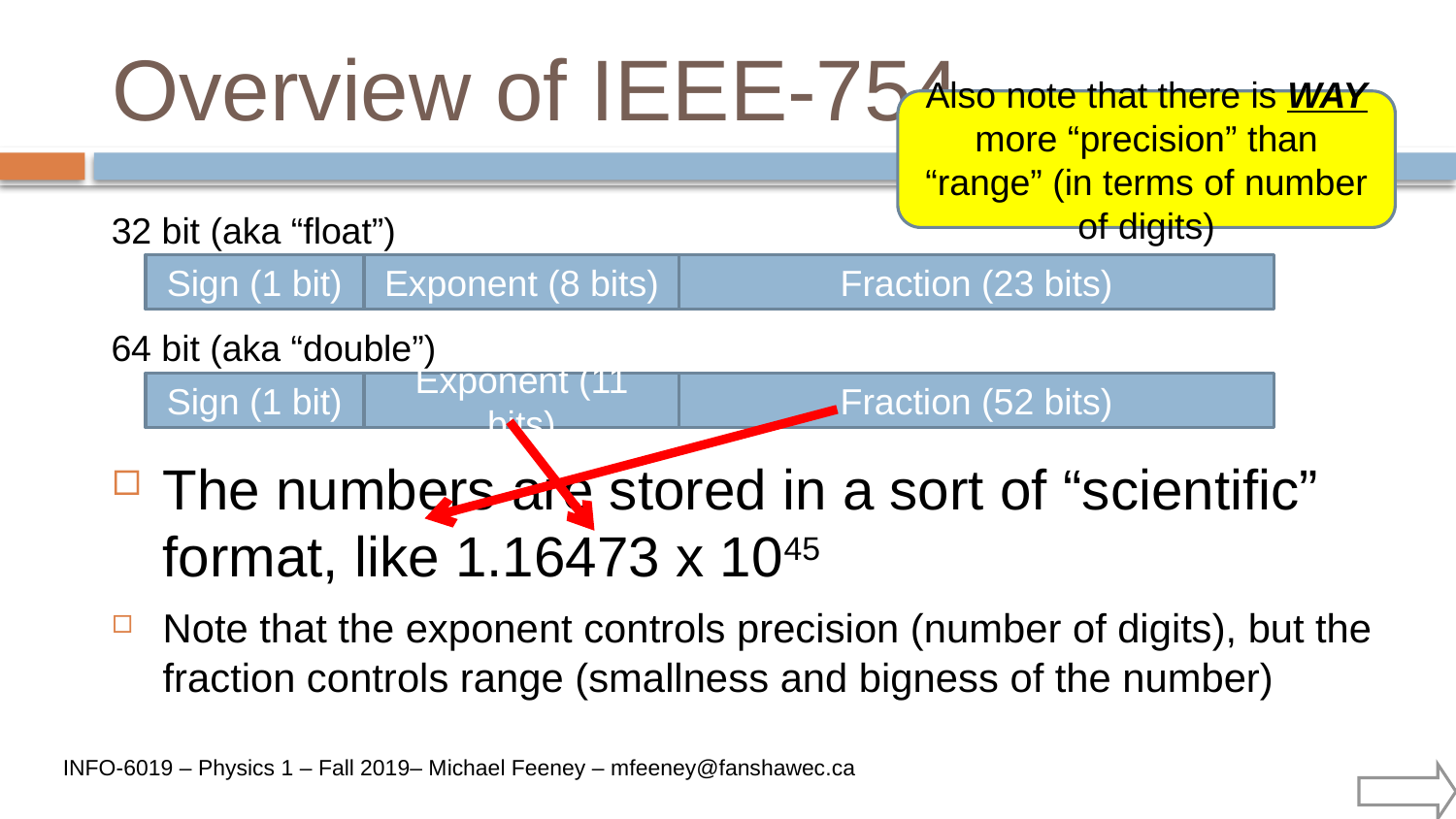

# Overview of IEEE-754
Also note that there is WAY more “precision” than “range” (in terms of number of digits)
32 bit (aka “float”)
Sign (1 bit)
Exponent (8 bits)
Fraction (23 bits)
64 bit (aka “double”)
Sign (1 bit)
Exponent (11 bits)
Fraction (52 bits)
The numbers are stored in a sort of “scientific” format, like 1.16473 x 1045
Note that the exponent controls precision (number of digits), but the fraction controls range (smallness and bigness of the number)